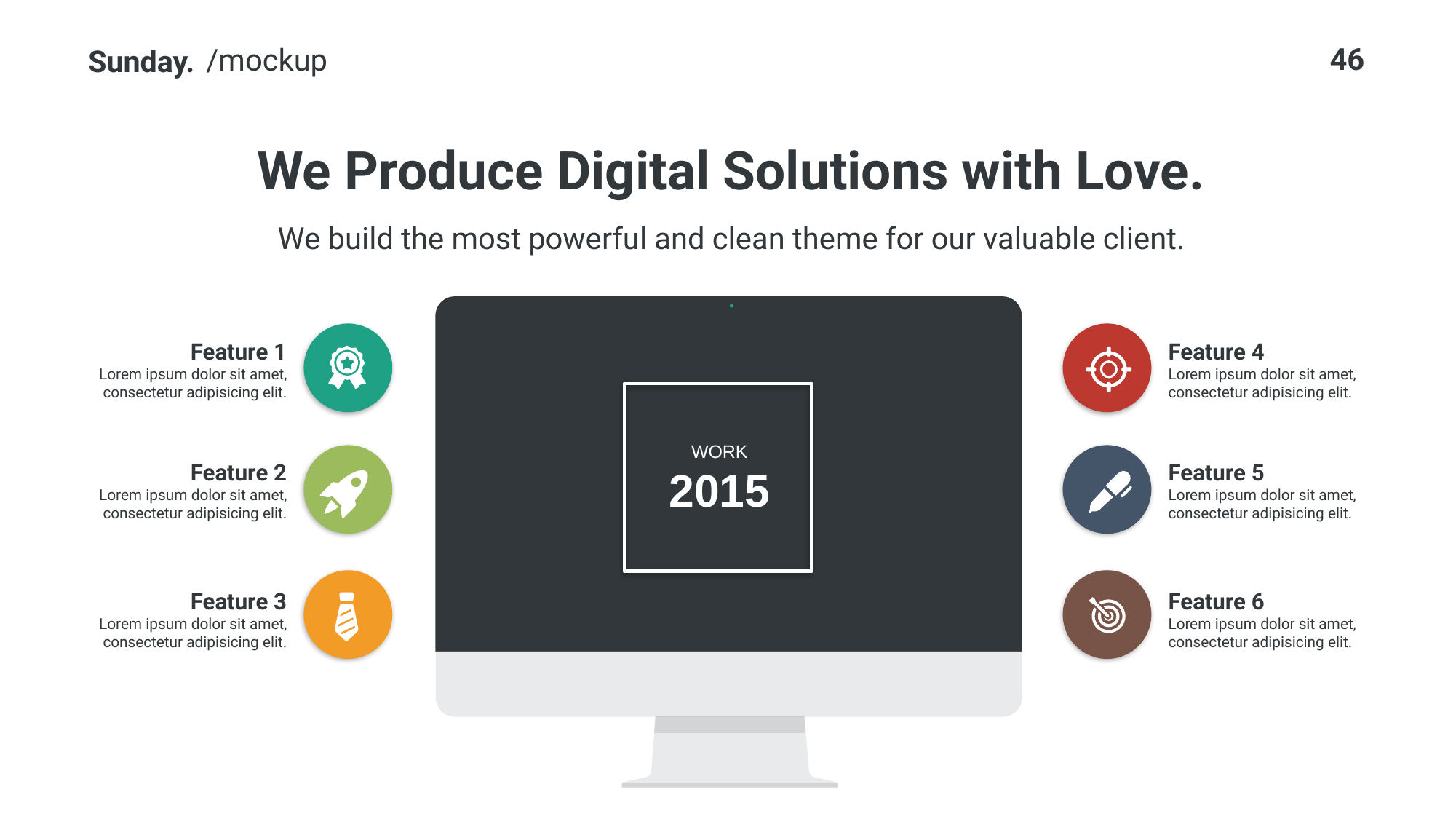

/mockup
# We Produce Digital Solutions with Love.
We build the most powerful and clean theme for our valuable client.

Feature 1
Lorem ipsum dolor sit amet, consectetur adipisicing elit.

Feature 4
Lorem ipsum dolor sit amet, consectetur adipisicing elit.

WORK
2015

Feature 2
Lorem ipsum dolor sit amet, consectetur adipisicing elit.

Feature 5
Lorem ipsum dolor sit amet, consectetur adipisicing elit.

Feature 3
Lorem ipsum dolor sit amet, consectetur adipisicing elit.

Feature 6
Lorem ipsum dolor sit amet, consectetur adipisicing elit.